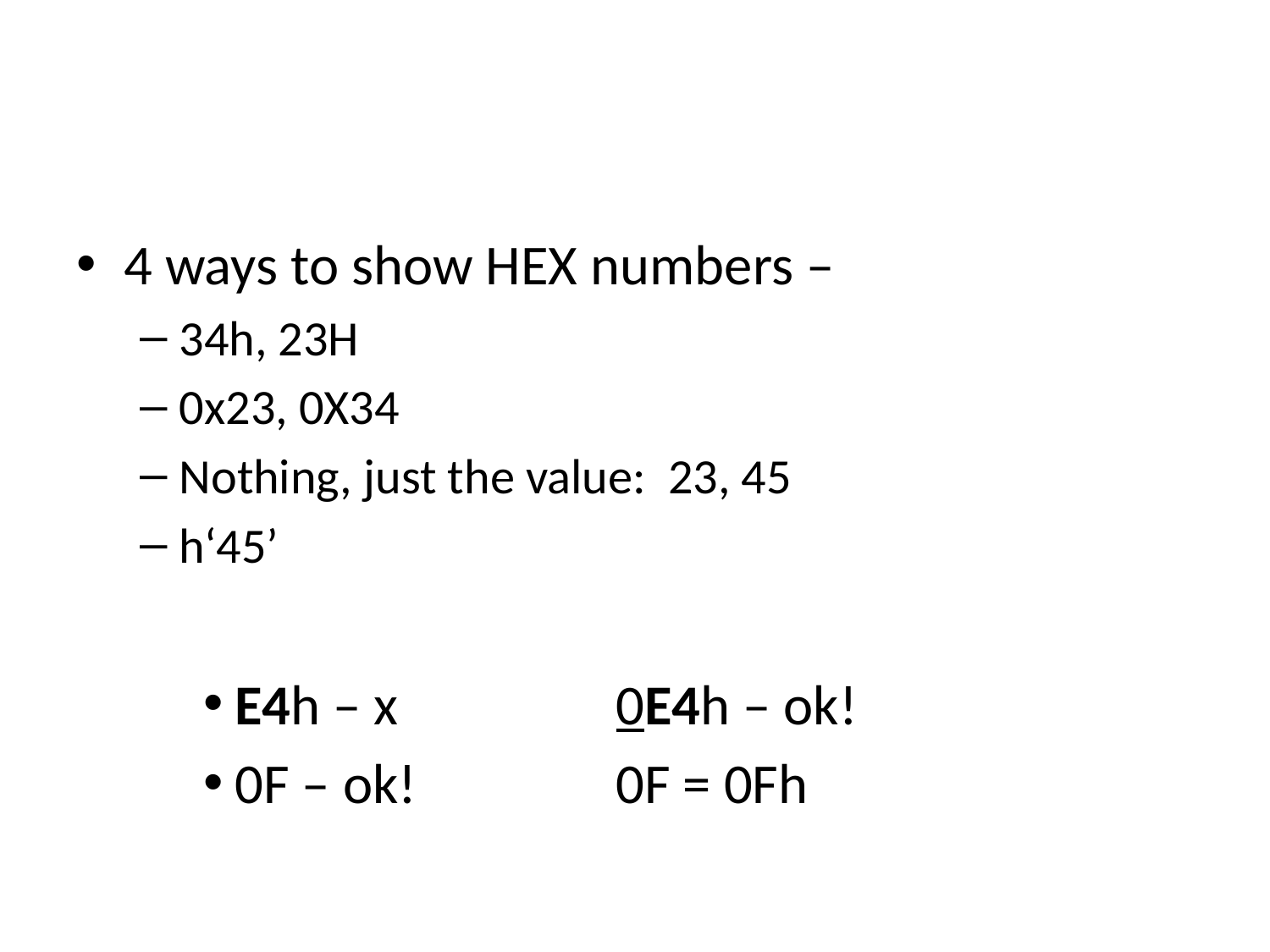

#
4 ways to show HEX numbers –
34h, 23H
0x23, 0X34
Nothing, just the value:  23, 45
h‘45’

E4h – x		0E4h – ok!
0F – ok! 		0F = 0Fh